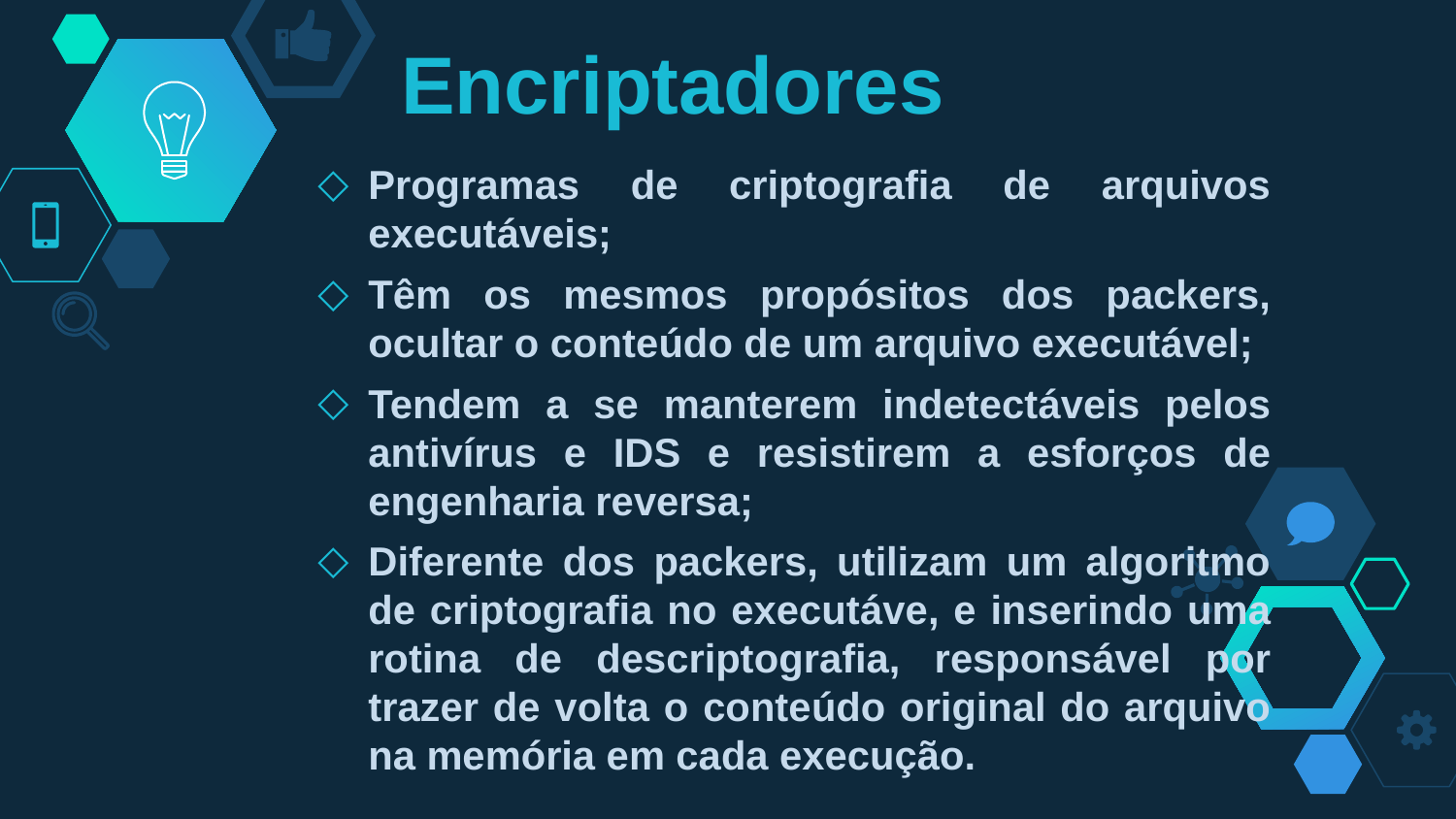

# Encriptadores
Programas de criptografia de arquivos executáveis;
Têm os mesmos propósitos dos packers, ocultar o conteúdo de um arquivo executável;
Tendem a se manterem indetectáveis pelos antivírus e IDS e resistirem a esforços de engenharia reversa;
Diferente dos packers, utilizam um algoritmo de criptografia no executáve, e inserindo uma rotina de descriptografia, responsável por trazer de volta o conteúdo original do arquivo na memória em cada execução.